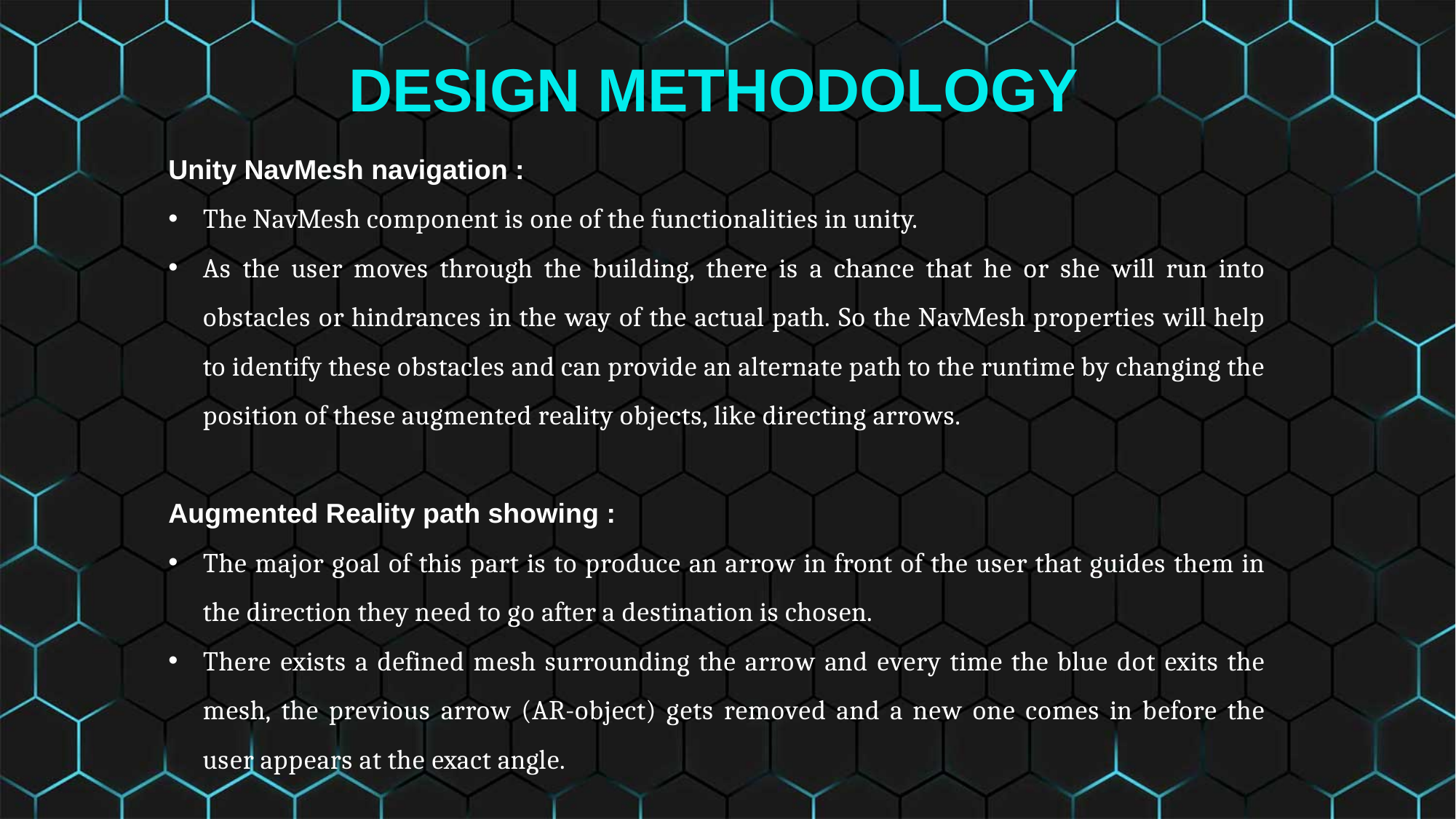

DESIGN METHODOLOGY
Unity NavMesh navigation :
The NavMesh component is one of the functionalities in unity.
As the user moves through the building, there is a chance that he or she will run into obstacles or hindrances in the way of the actual path. So the NavMesh properties will help to identify these obstacles and can provide an alternate path to the runtime by changing the position of these augmented reality objects, like directing arrows.

Augmented Reality path showing :
The major goal of this part is to produce an arrow in front of the user that guides them in the direction they need to go after a destination is chosen.
There exists a defined mesh surrounding the arrow and every time the blue dot exits the mesh, the previous arrow (AR-object) gets removed and a new one comes in before the user appears at the exact angle.